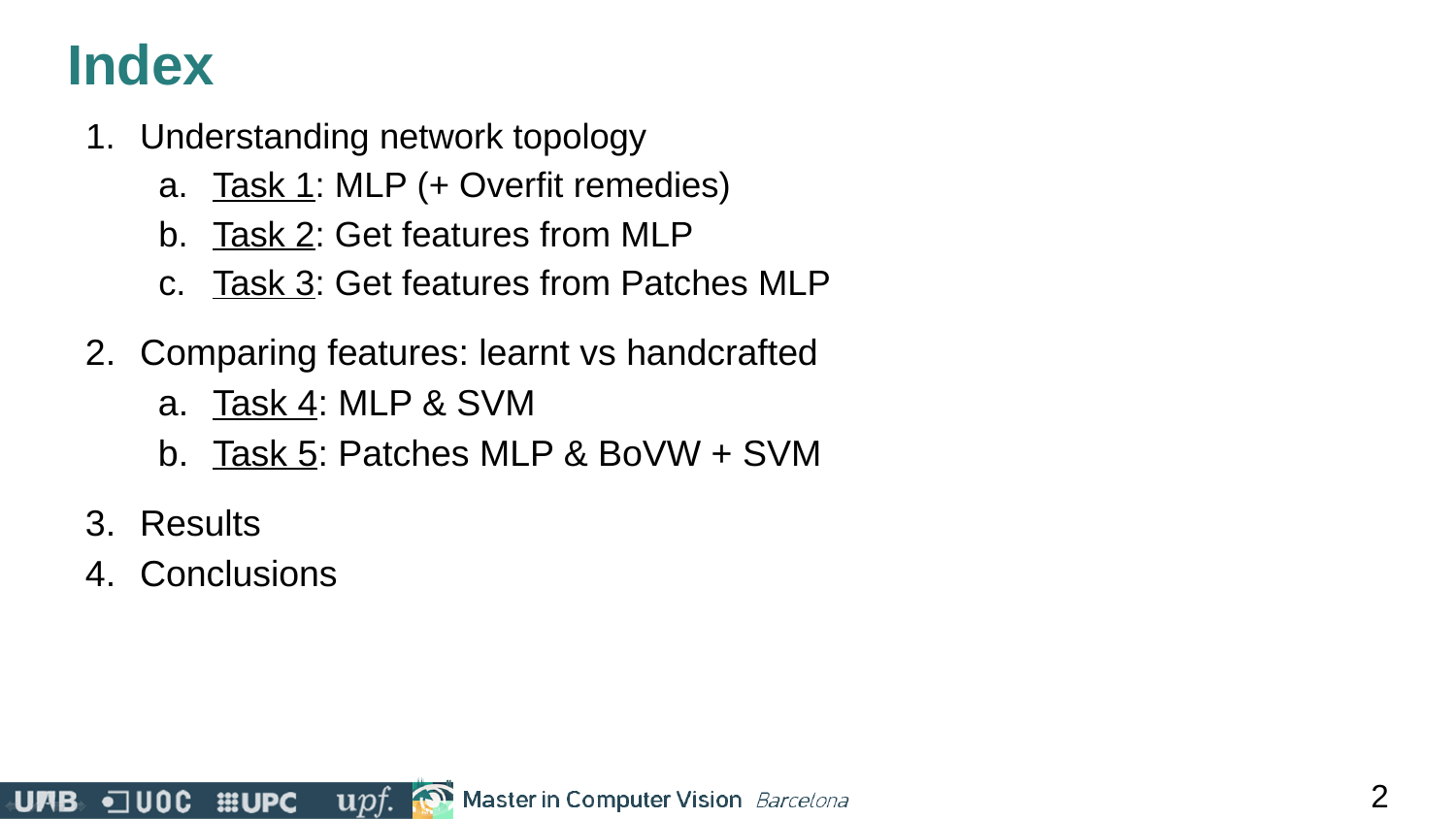

# Index
Understanding network topology
Task 1: MLP (+ Overfit remedies)
Task 2: Get features from MLP
Task 3: Get features from Patches MLP
Comparing features: learnt vs handcrafted
Task 4: MLP & SVM
Task 5: Patches MLP & BoVW + SVM
Results
Conclusions
2